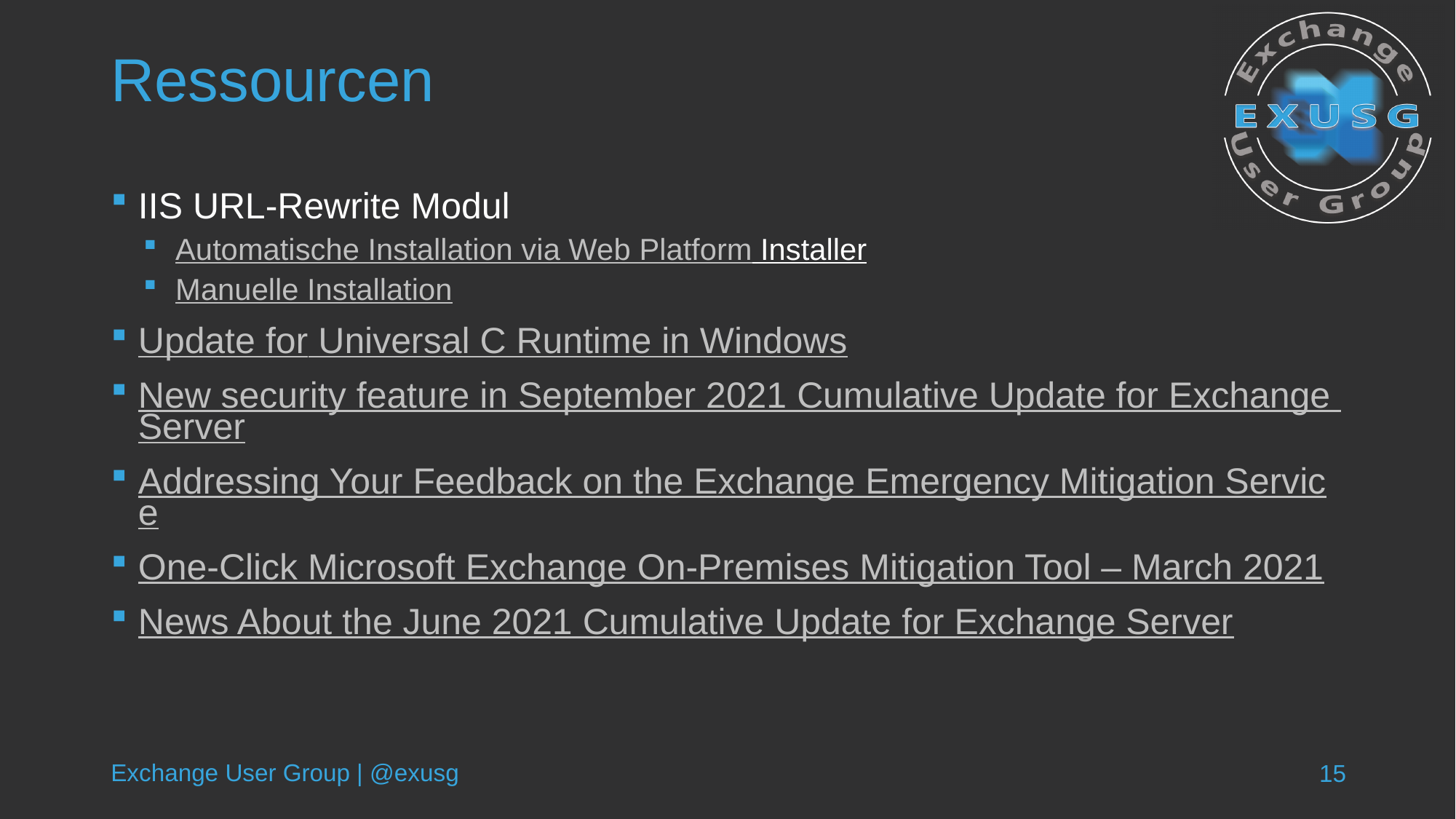

# Ressourcen

IIS URL-Rewrite Modul
Automatische Installation via Web Platform Installer
Manuelle Installation
Update for Universal C Runtime in Windows
New security feature in September 2021 Cumulative Update for Exchange Server
Addressing Your Feedback on the Exchange Emergency Mitigation Service
One-Click Microsoft Exchange On-Premises Mitigation Tool – March 2021
News About the June 2021 Cumulative Update for Exchange Server